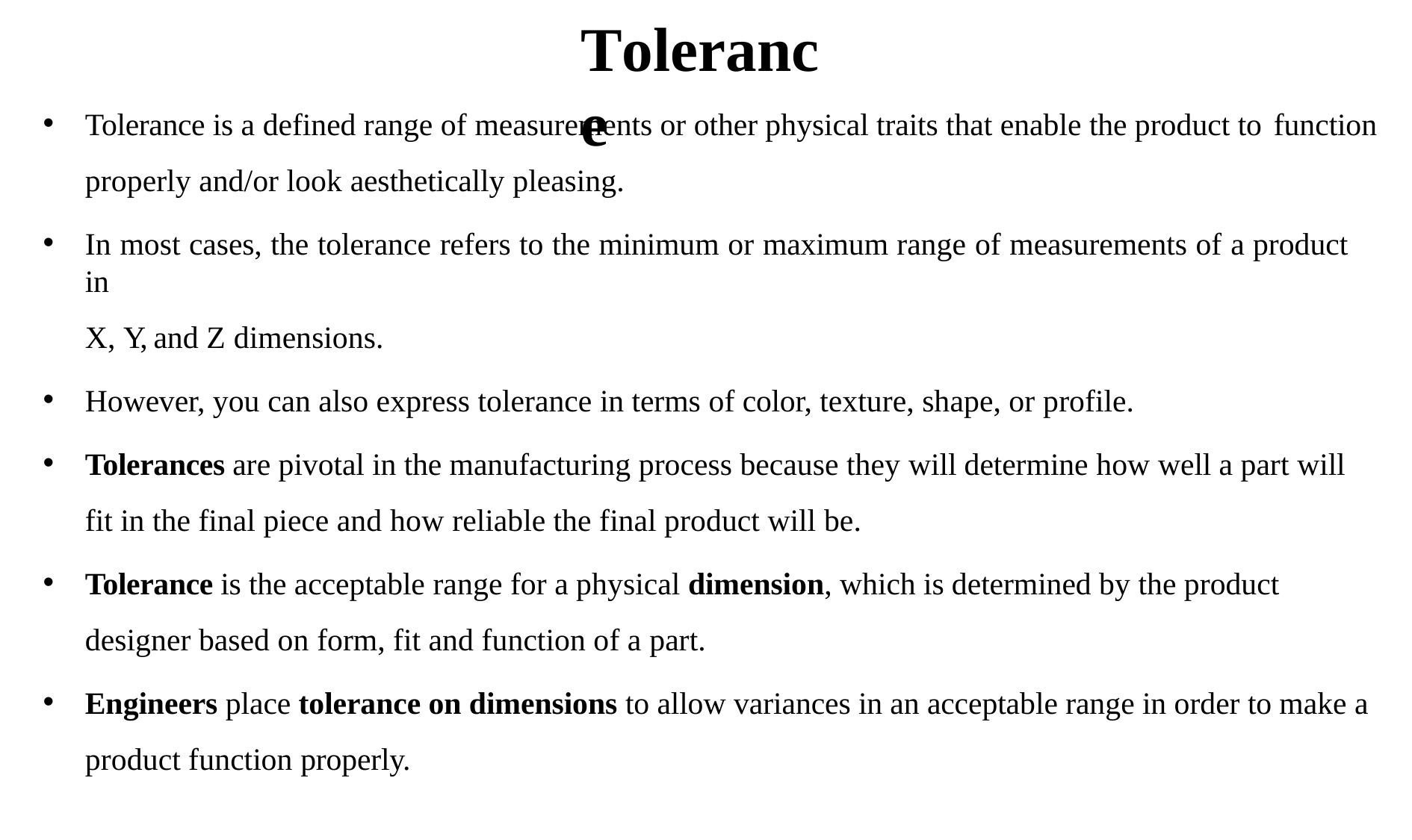

# Tolerance
Tolerance is a defined range of measurements or other physical traits that enable the product to function
properly and/or look aesthetically pleasing.
In most cases, the tolerance refers to the minimum or maximum range of measurements of a product in
X, Y, and Z dimensions.
However, you can also express tolerance in terms of color, texture, shape, or profile.
Tolerances are pivotal in the manufacturing process because they will determine how well a part will  fit in the final piece and how reliable the final product will be.
Tolerance is the acceptable range for a physical dimension, which is determined by the product  designer based on form, fit and function of a part.
Engineers place tolerance on dimensions to allow variances in an acceptable range in order to make a  product function properly.